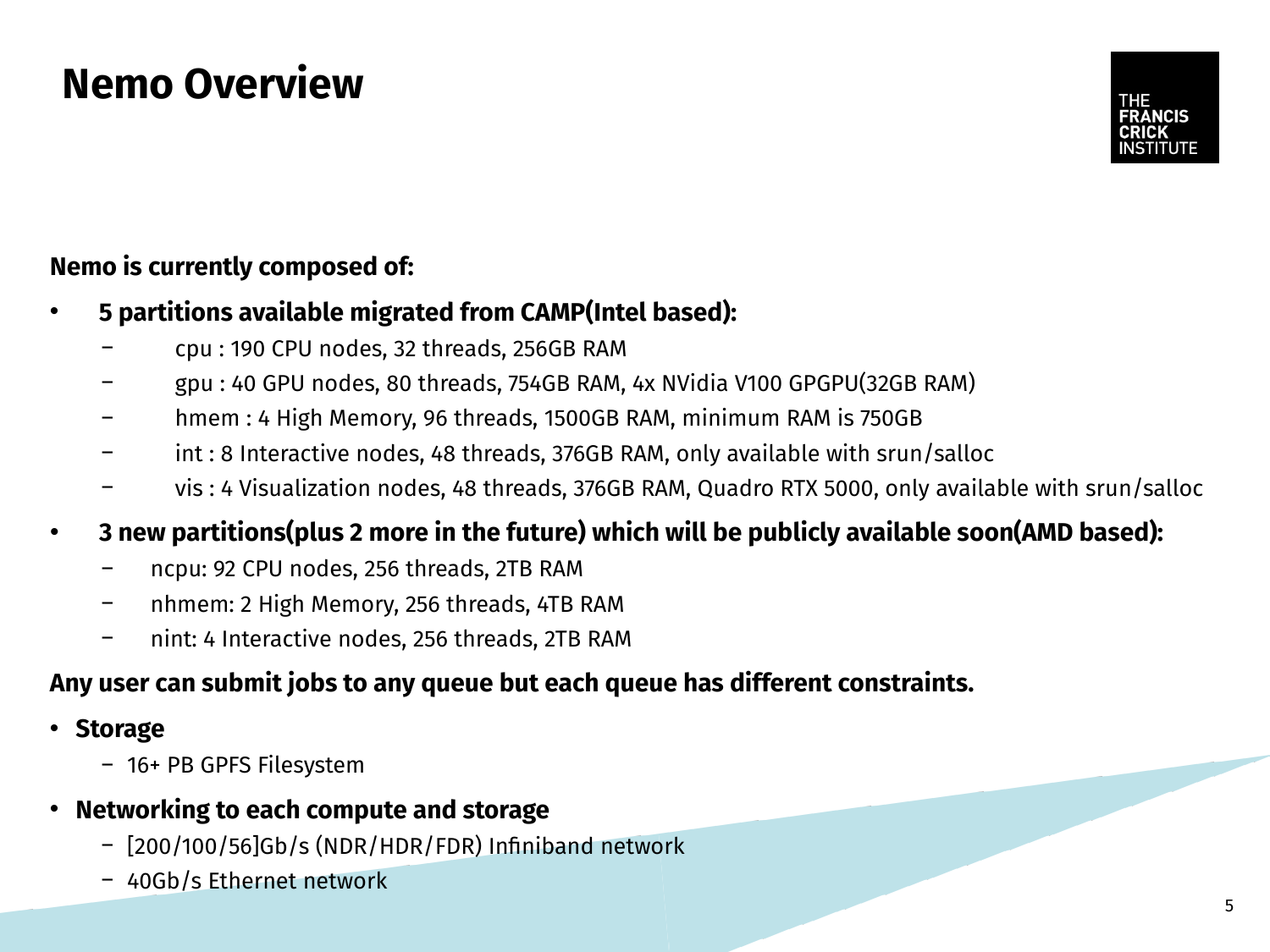

# Nemo Overview
Nemo is currently composed of:
5 partitions available migrated from CAMP(Intel based):
    cpu : 190 CPU nodes, 32 threads, 256GB RAM
    gpu : 40 GPU nodes, 80 threads, 754GB RAM, 4x NVidia V100 GPGPU(32GB RAM)
    hmem : 4 High Memory, 96 threads, 1500GB RAM, minimum RAM is 750GB
    int : 8 Interactive nodes, 48 threads, 376GB RAM, only available with srun/salloc
    vis : 4 Visualization nodes, 48 threads, 376GB RAM, Quadro RTX 5000, only available with srun/salloc
3 new partitions(plus 2 more in the future) which will be publicly available soon(AMD based):
ncpu: 92 CPU nodes, 256 threads, 2TB RAM
nhmem: 2 High Memory, 256 threads, 4TB RAM
nint: 4 Interactive nodes, 256 threads, 2TB RAM
Any user can submit jobs to any queue but each queue has different constraints.
Storage
16+ PB GPFS Filesystem
Networking to each compute and storage
[200/100/56]Gb/s (NDR/HDR/FDR) Infiniband network
40Gb/s Ethernet network

5